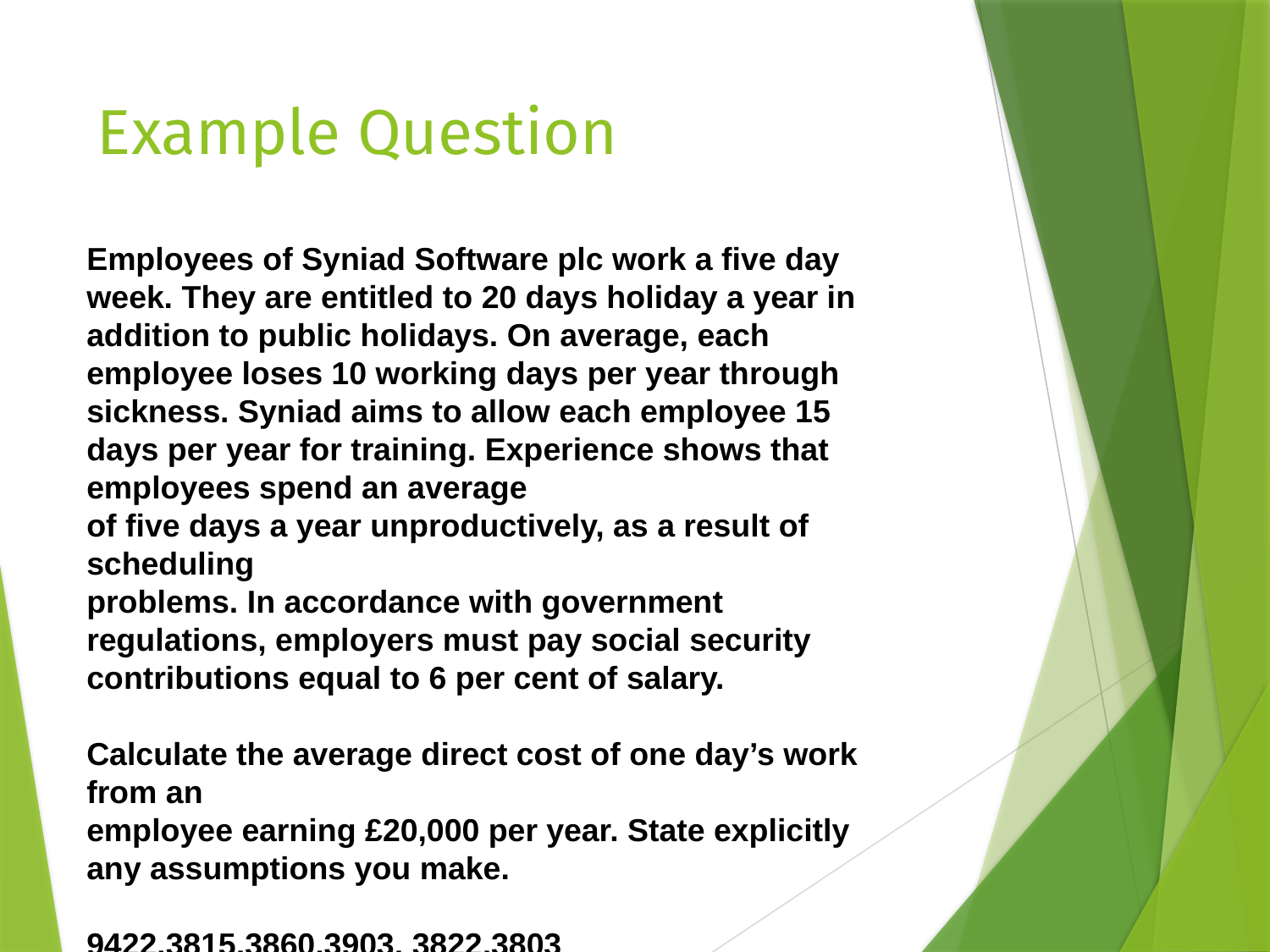

# Example Question
Employees of Syniad Software plc work a five day week. They are entitled to 20 days holiday a year in addition to public holidays. On average, each employee loses 10 working days per year through sickness. Syniad aims to allow each employee 15 days per year for training. Experience shows that employees spend an average
of five days a year unproductively, as a result of scheduling
problems. In accordance with government regulations, employers must pay social security contributions equal to 6 per cent of salary.

Calculate the average direct cost of one day’s work from an
employee earning £20,000 per year. State explicitly any assumptions you make.

9422,3815,3860,3903, 3822,3803